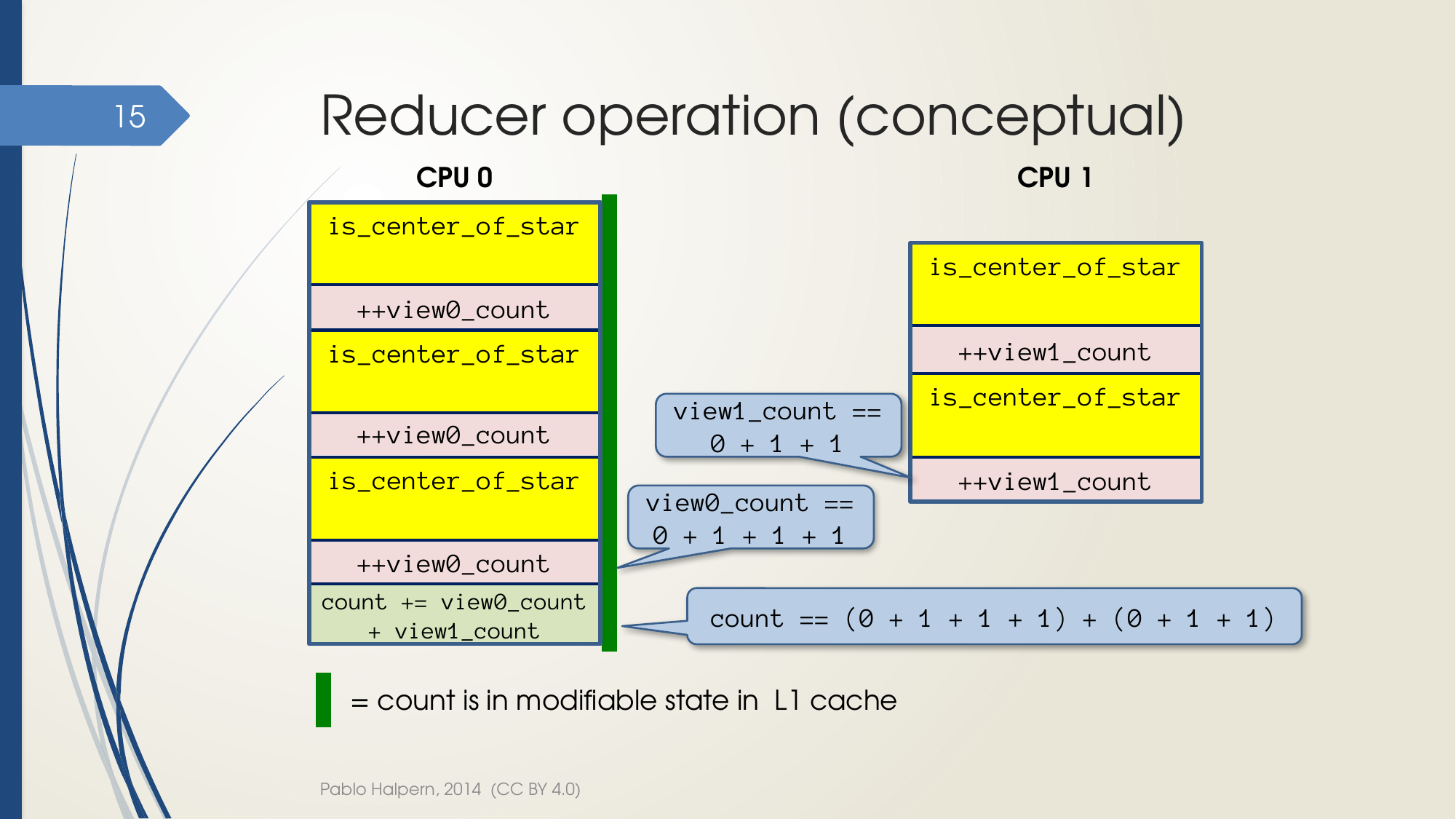

# Reducer operation (conceptual)
15
CPU 0
CPU 1
is_center_of_star

is_center_of_star

++view0_count
++view1_count
is_center_of_star
is_center_of_star
view1_count == 0 + 1 + 1
++view0_count
is_center_of_star
++view1_count
view0_count == 0 + 1 + 1 + 1
++view0_count
count += view0_count + view1_count
count == (0 + 1 + 1 + 1) + (0 + 1 + 1)
= count is in modifiable state in  L1 cache
Pablo Halpern, 2014  (CC BY 4.0)